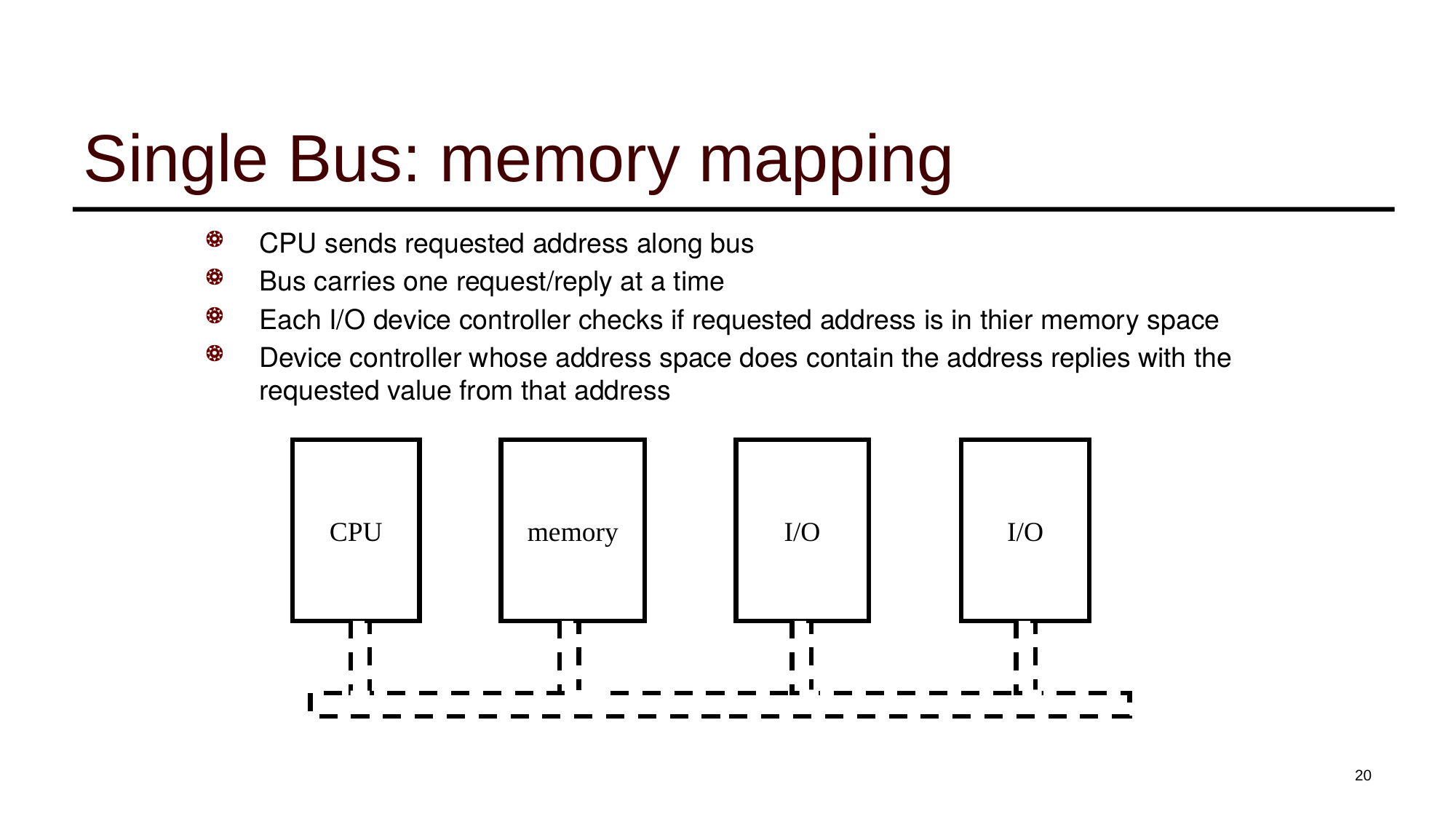

# Single Bus: memory mapping
CPU sends requested address along bus
Bus carries one request/reply at a time
Each I/O device controller checks if requested address is in thier memory space
Device controller whose address space does contain the address replies with the requested value from that address
CPU
memory
I/O
I/O

20